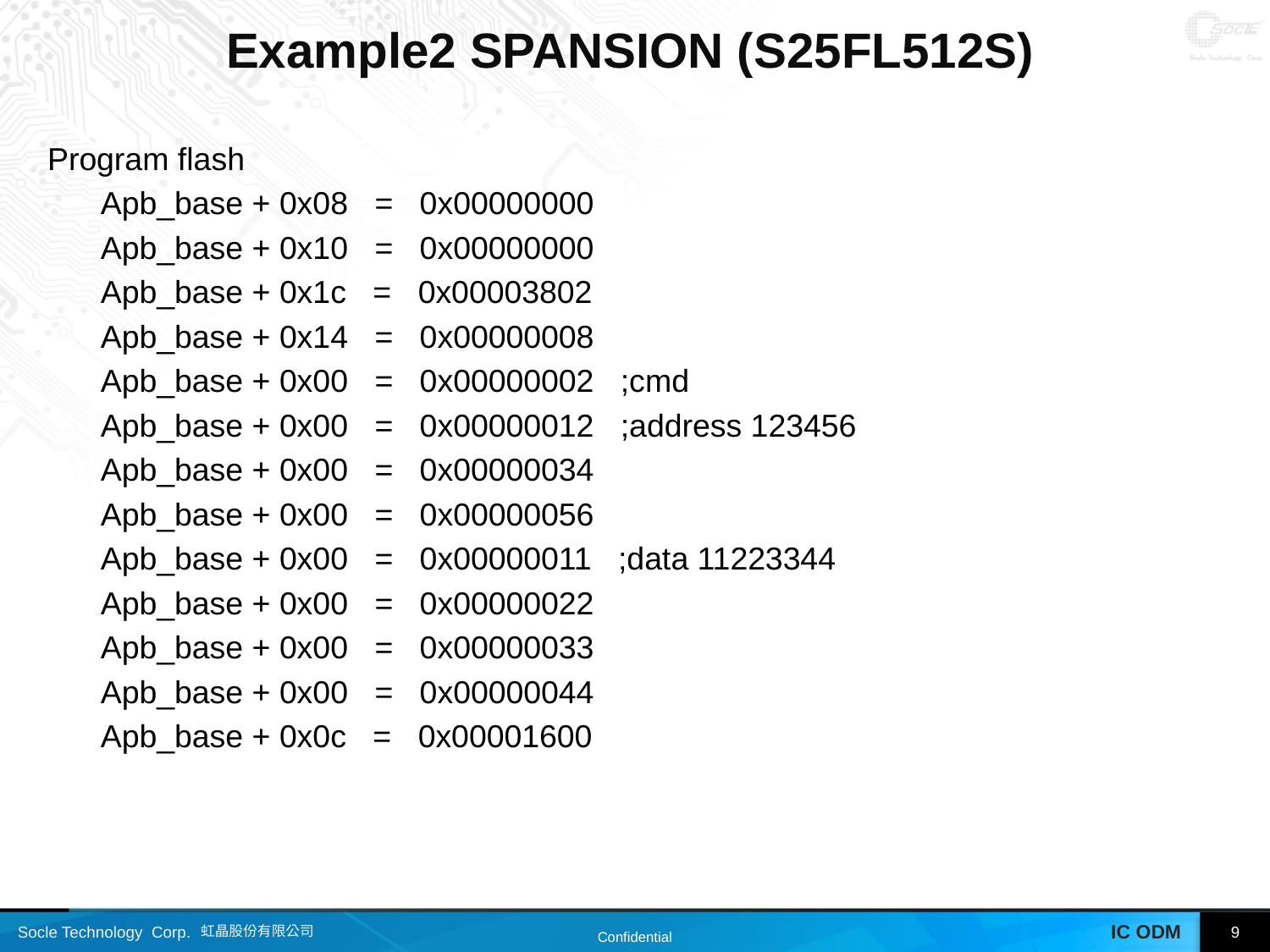

# Example2 SPANSION (S25FL512S)
Program flash
      Apb_base + 0x08   =   0x00000000
      Apb_base + 0x10   =   0x00000000
      Apb_base + 0x1c   =   0x00003802
      Apb_base + 0x14   =   0x00000008
      Apb_base + 0x00   =   0x00000002   ;cmd
      Apb_base + 0x00   =   0x00000012   ;address 123456
      Apb_base + 0x00   =   0x00000034
      Apb_base + 0x00   =   0x00000056
      Apb_base + 0x00   =   0x00000011   ;data 11223344
      Apb_base + 0x00   =   0x00000022
      Apb_base + 0x00   =   0x00000033
      Apb_base + 0x00   =   0x00000044
      Apb_base + 0x0c   =   0x00001600